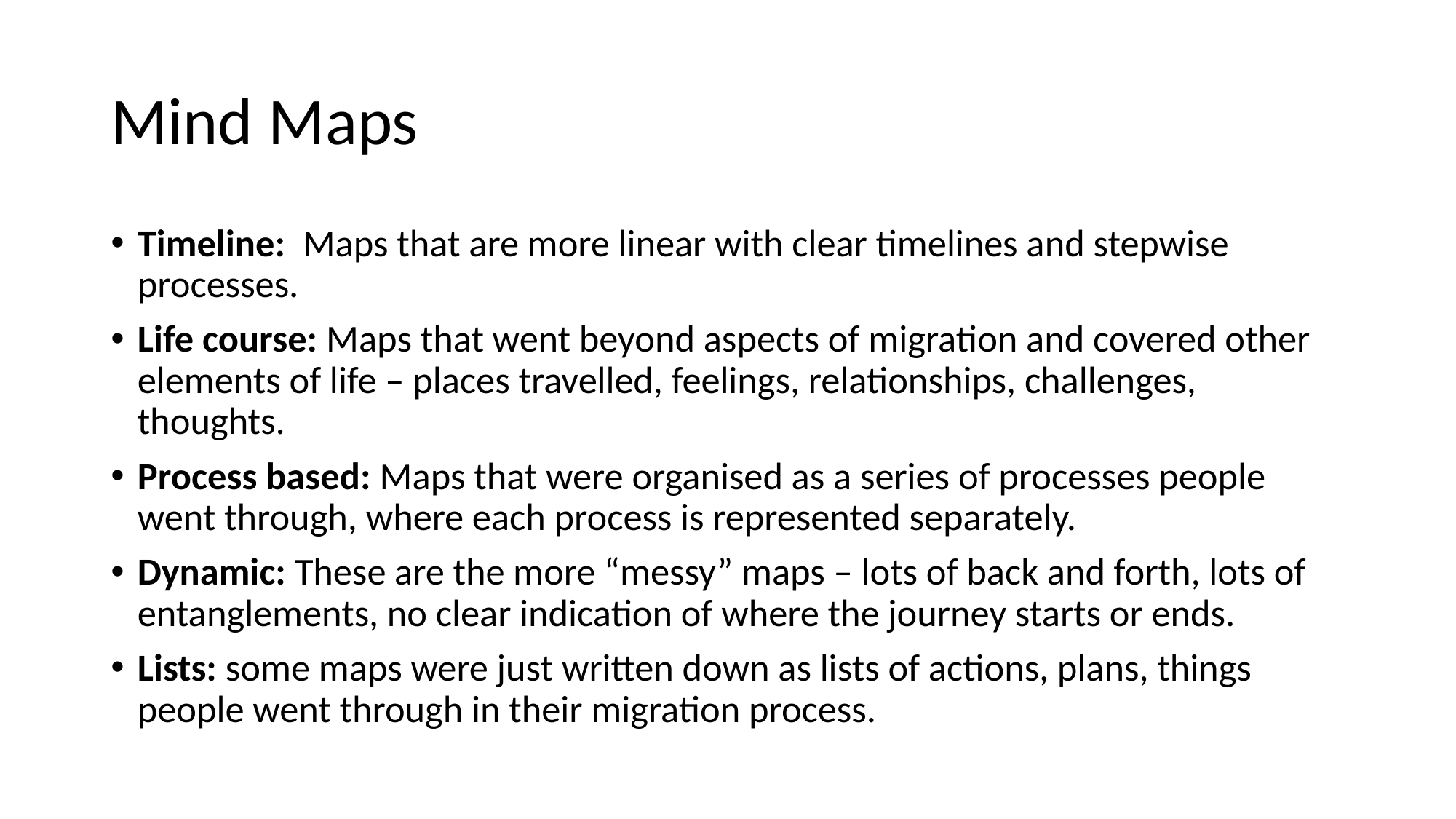

# Mind Maps
Timeline:  Maps that are more linear with clear timelines and stepwise processes.
Life course: Maps that went beyond aspects of migration and covered other elements of life – places travelled, feelings, relationships, challenges, thoughts.
Process based: Maps that were organised as a series of processes people went through, where each process is represented separately.
Dynamic: These are the more “messy” maps – lots of back and forth, lots of entanglements, no clear indication of where the journey starts or ends.
Lists: some maps were just written down as lists of actions, plans, things people went through in their migration process.